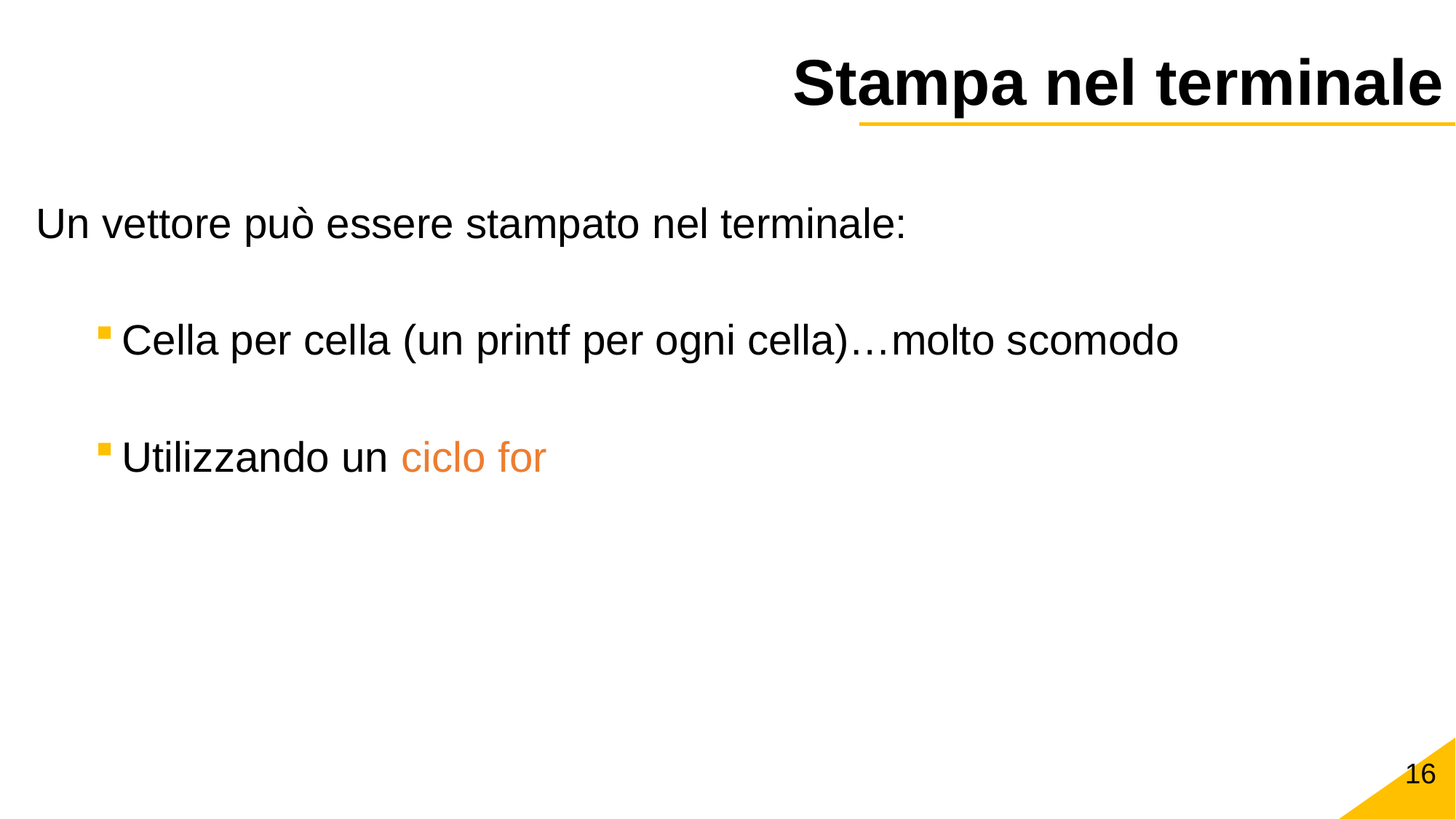

# Stampa nel terminale
Un vettore può essere stampato nel terminale:
Cella per cella (un printf per ogni cella)…molto scomodo
Utilizzando un ciclo for
16